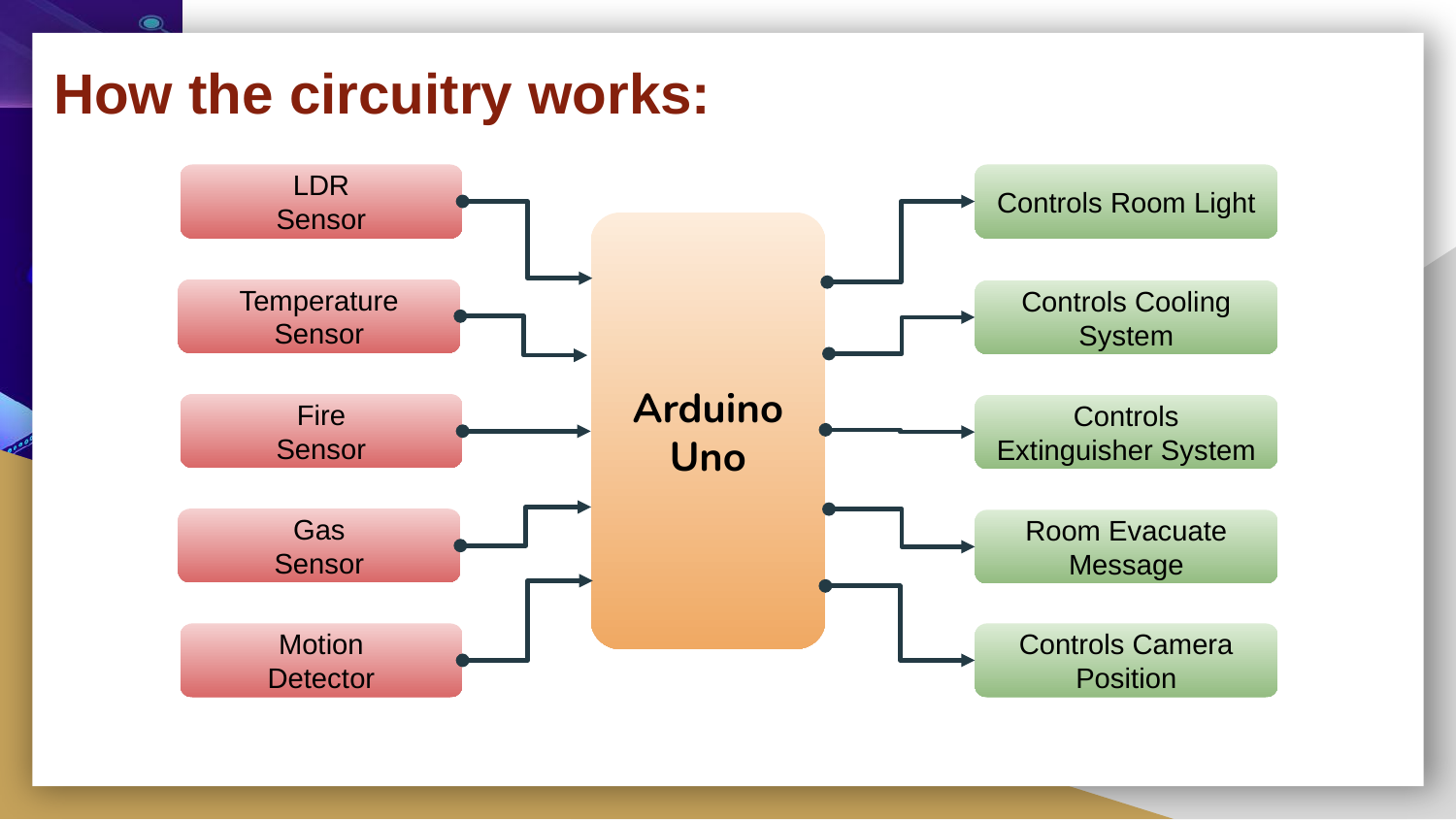

# How the circuitry works:
LDR
Sensor
Controls Room Light
Arduino
Uno
Temperature
Sensor
Controls Cooling System
Fire
Sensor
Controls Extinguisher System
Gas
Sensor
Room Evacuate
Message
Motion
Detector
Controls Camera Position